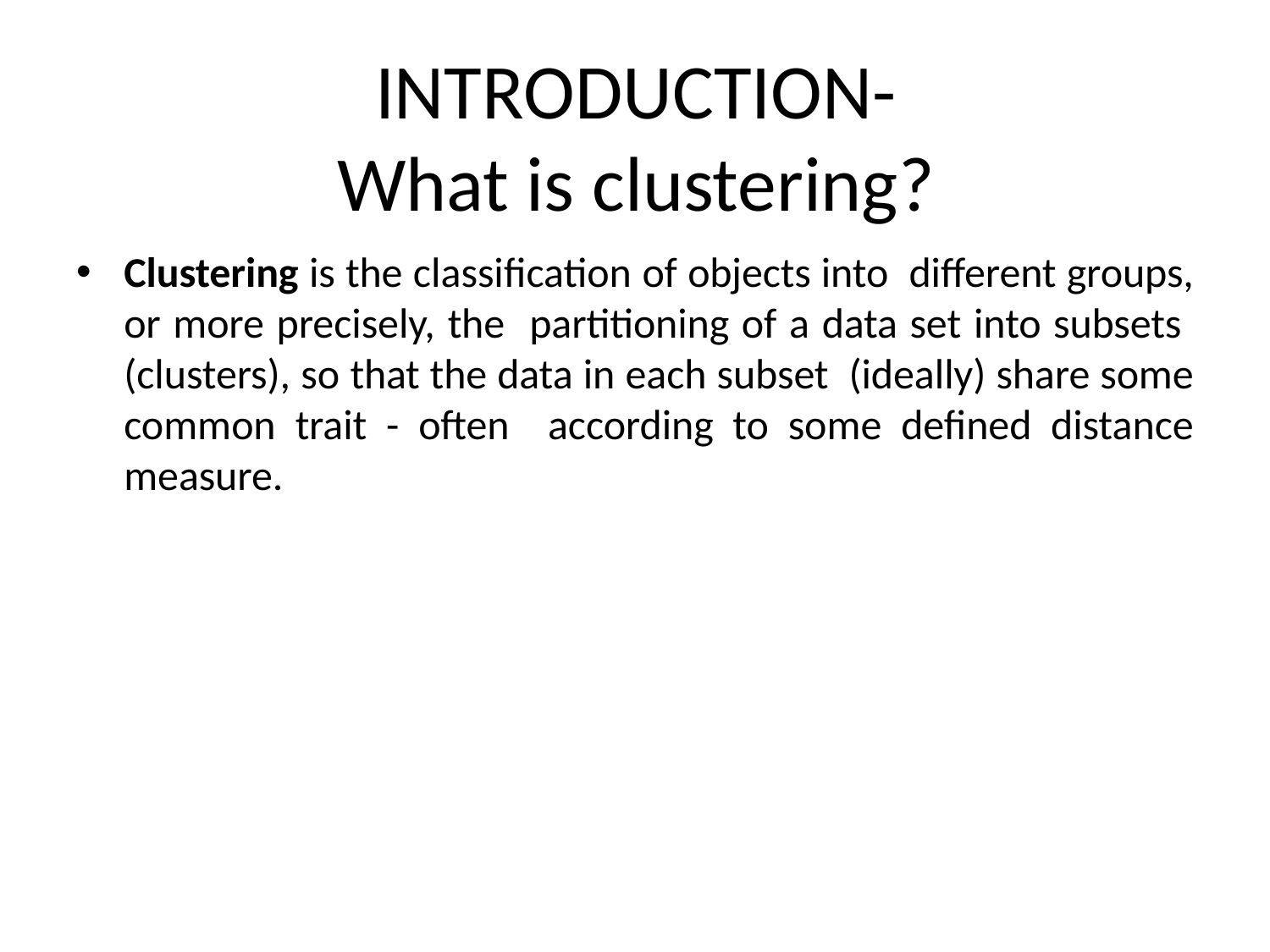

# INTRODUCTION-
What is clustering?
Clustering is the classification of objects into  different groups, or more precisely, the  partitioning of a data set into subsets  (clusters), so that the data in each subset  (ideally) share some common trait - often  according to some defined distance measure.